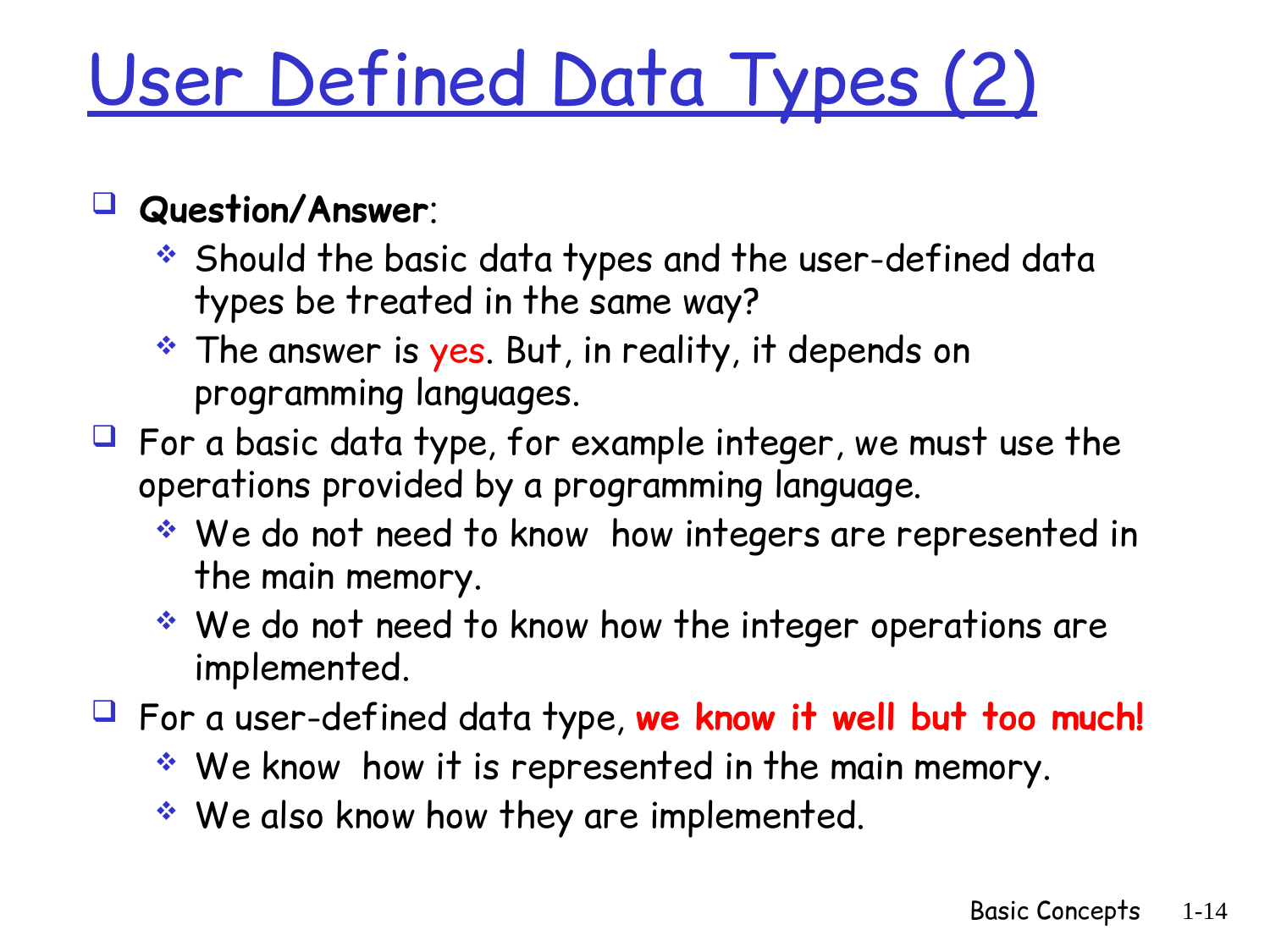

# User Defined Data Types (2)
Question/Answer:
Should the basic data types and the user-defined data types be treated in the same way?
The answer is yes. But, in reality, it depends on programming languages.
For a basic data type, for example integer, we must use the operations provided by a programming language.
We do not need to know  how integers are represented in the main memory.
We do not need to know how the integer operations are implemented.
For a user-defined data type, we know it well but too much!
We know  how it is represented in the main memory.
We also know how they are implemented.
Basic Concepts
1-14